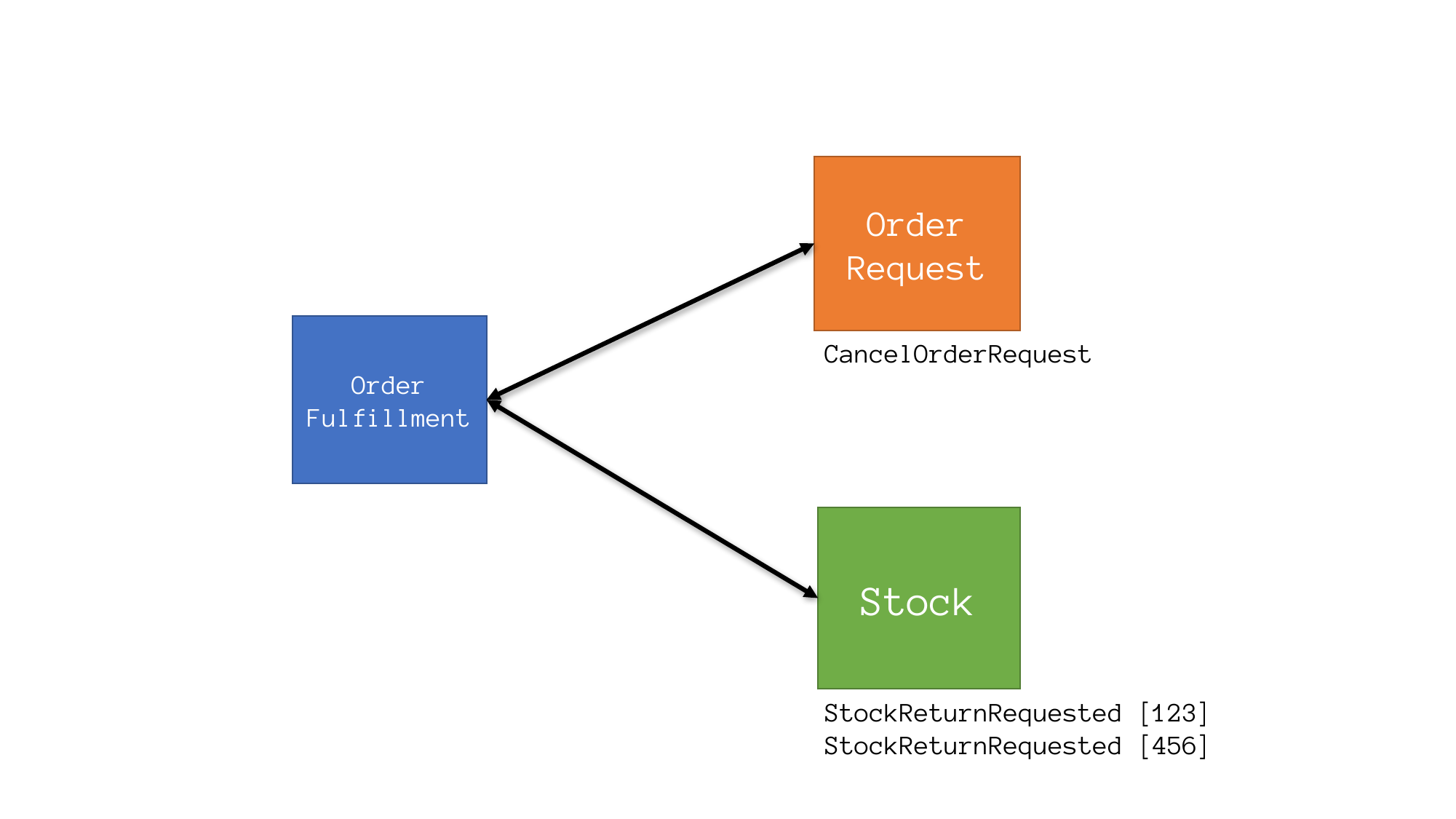

Order Request
Order Fulfillment
CancelOrderRequest
Stock
StockReturnRequested [123]
StockReturnRequested [456]